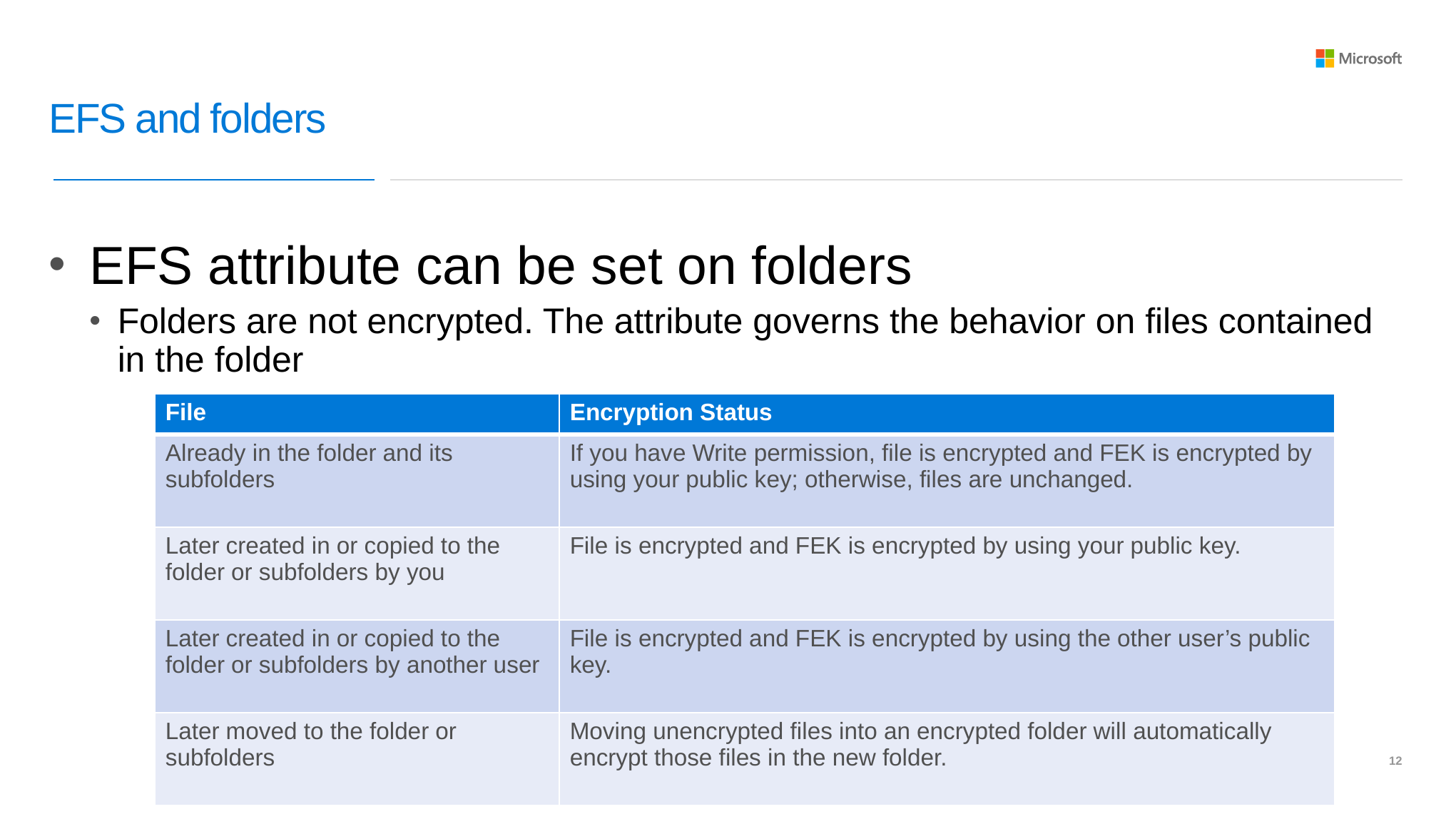

# EFS and folders
EFS attribute can be set on folders
Folders are not encrypted. The attribute governs the behavior on files contained in the folder
| File | Encryption Status |
| --- | --- |
| Already in the folder and its subfolders | If you have Write permission, file is encrypted and FEK is encrypted by using your public key; otherwise, files are unchanged. |
| Later created in or copied to the folder or subfolders by you | File is encrypted and FEK is encrypted by using your public key. |
| Later created in or copied to the folder or subfolders by another user | File is encrypted and FEK is encrypted by using the other user’s public key. |
| Later moved to the folder or subfolders | Moving unencrypted files into an encrypted folder will automatically encrypt those files in the new folder. |
12